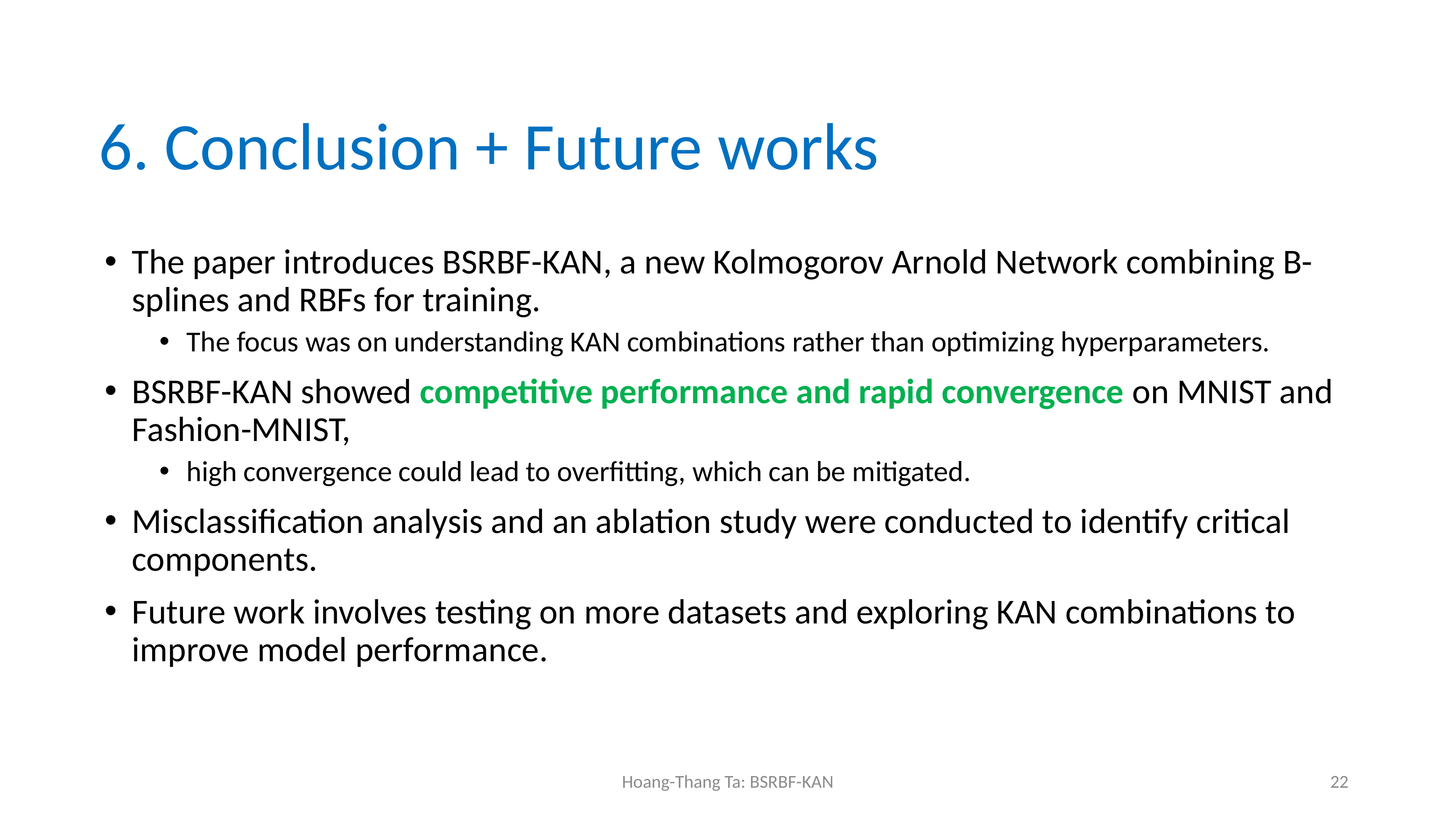

# 6. Conclusion + Future works
The paper introduces BSRBF-KAN, a new Kolmogorov Arnold Network combining B-splines and RBFs for training.
The focus was on understanding KAN combinations rather than optimizing hyperparameters.
BSRBF-KAN showed competitive performance and rapid convergence on MNIST and Fashion-MNIST,
high convergence could lead to overfitting, which can be mitigated.
Misclassification analysis and an ablation study were conducted to identify critical components.
Future work involves testing on more datasets and exploring KAN combinations to improve model performance.

Hoang-Thang Ta: BSRBF-KAN
22